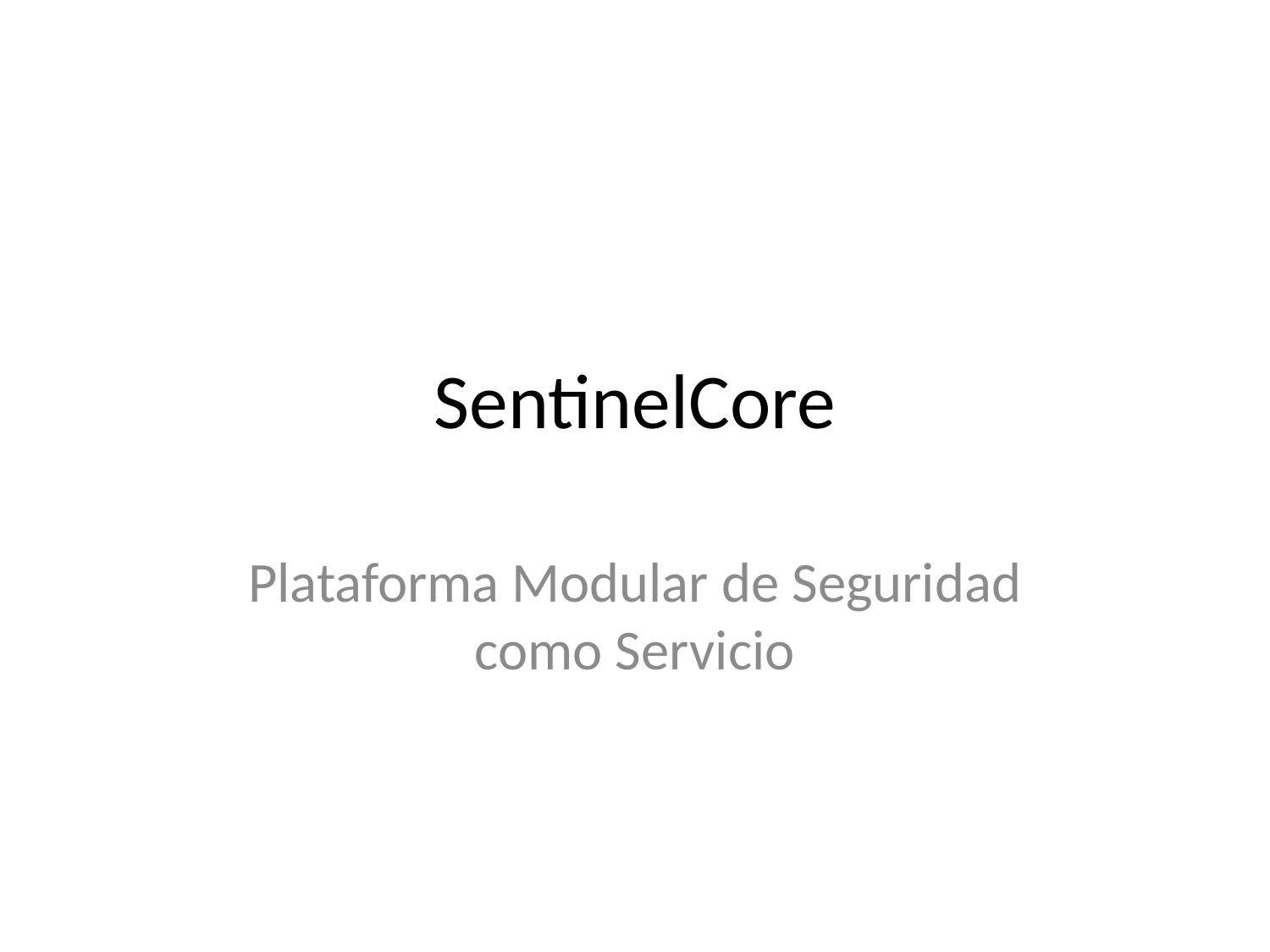

# SentinelCore
Plataforma Modular de Seguridad como Servicio